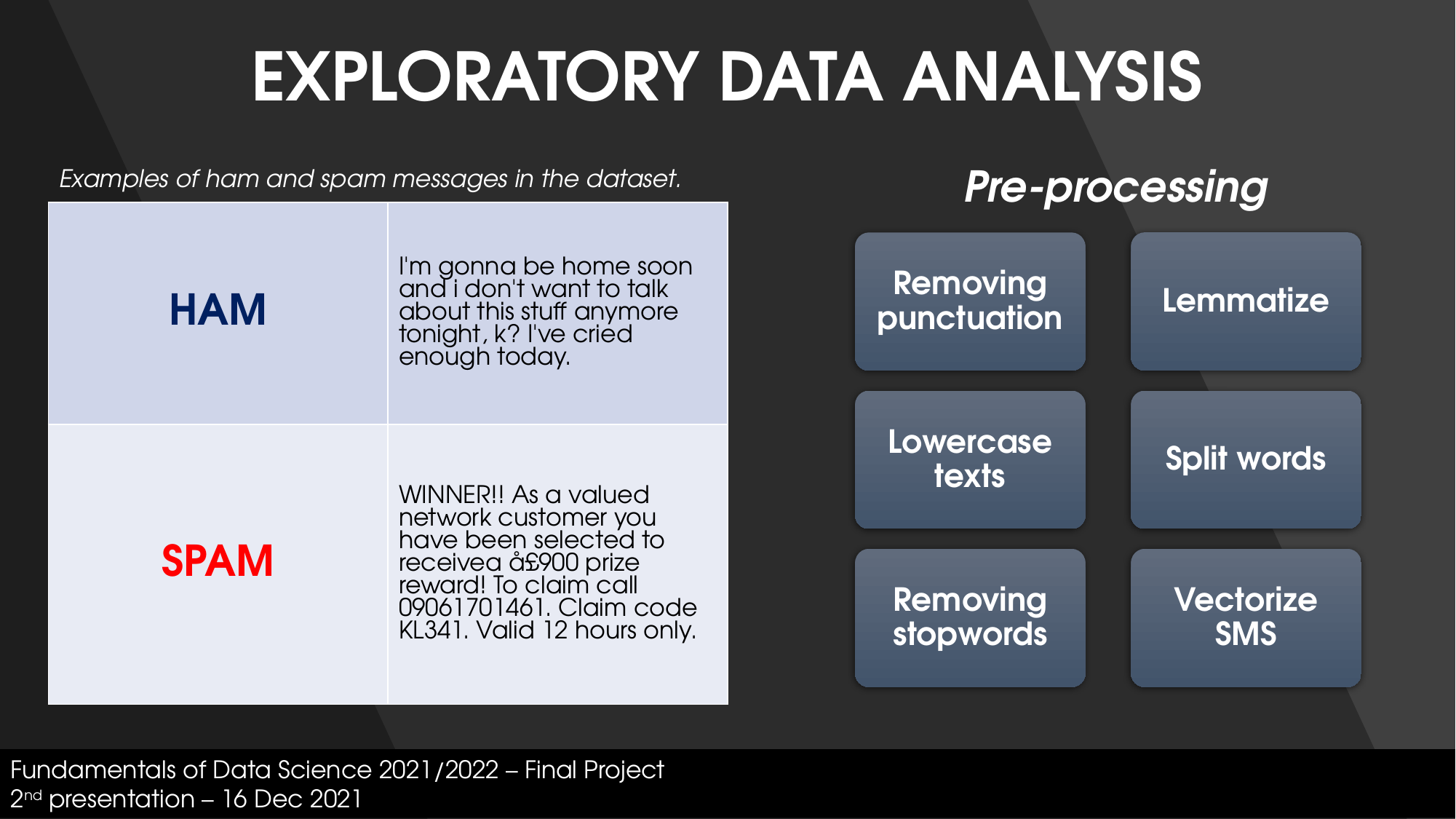

EXPLORATORY DATA ANALYSIS

Pre-processing
Examples of ham and spam messages in the dataset.
| HAM | I'm gonna be home soon and i don't want to talk about this stuff anymore tonight, k? I've cried enough today. |
| --- | --- |
| SPAM | WINNER!! As a valued network customer you have been selected to receivea å£900 prize reward! To claim call 09061701461. Claim code KL341. Valid 12 hours only. |

Lemmatize

Removing punctuation

Lowercase texts

Split words

Vectorize SMS

Removing stopwords
Fundamentals of Data Science 2021/2022 – Final Project
2nd presentation – 16 Dec 2021